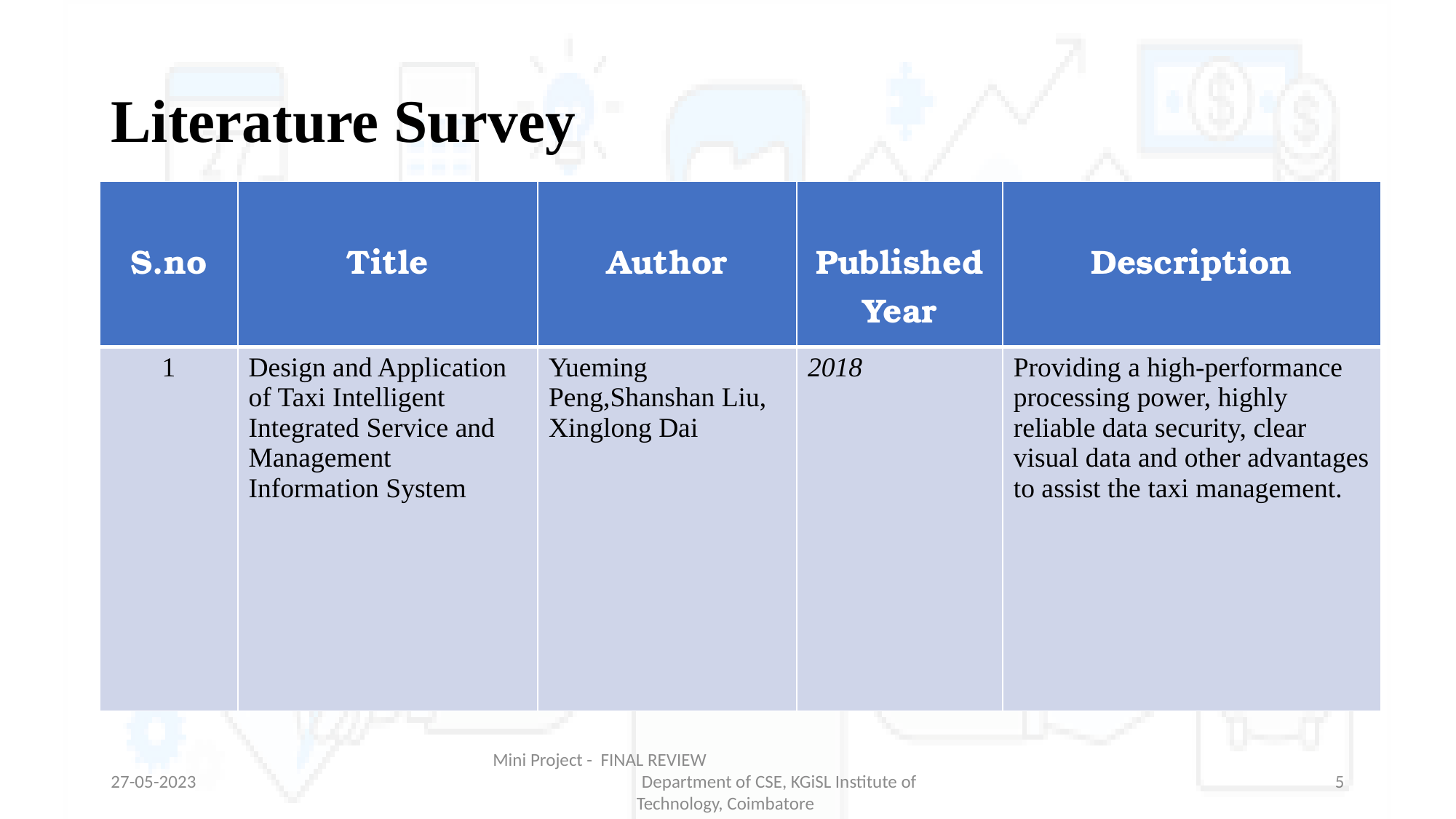

# Literature Survey
| S.no | Title | Author | Published Year | Description |
| --- | --- | --- | --- | --- |
| 1 | Design and Application of Taxi Intelligent Integrated Service and Management Information System | Yueming Peng,Shanshan Liu, Xinglong Dai | 2018 | Providing a high-performance processing power, highly reliable data security, clear visual data and other advantages to assist the taxi management. |
27-05-2023
Mini Project -  FINAL REVIEW                                                                                       Department of CSE, KGiSL Institute of Technology, Coimbatore
5